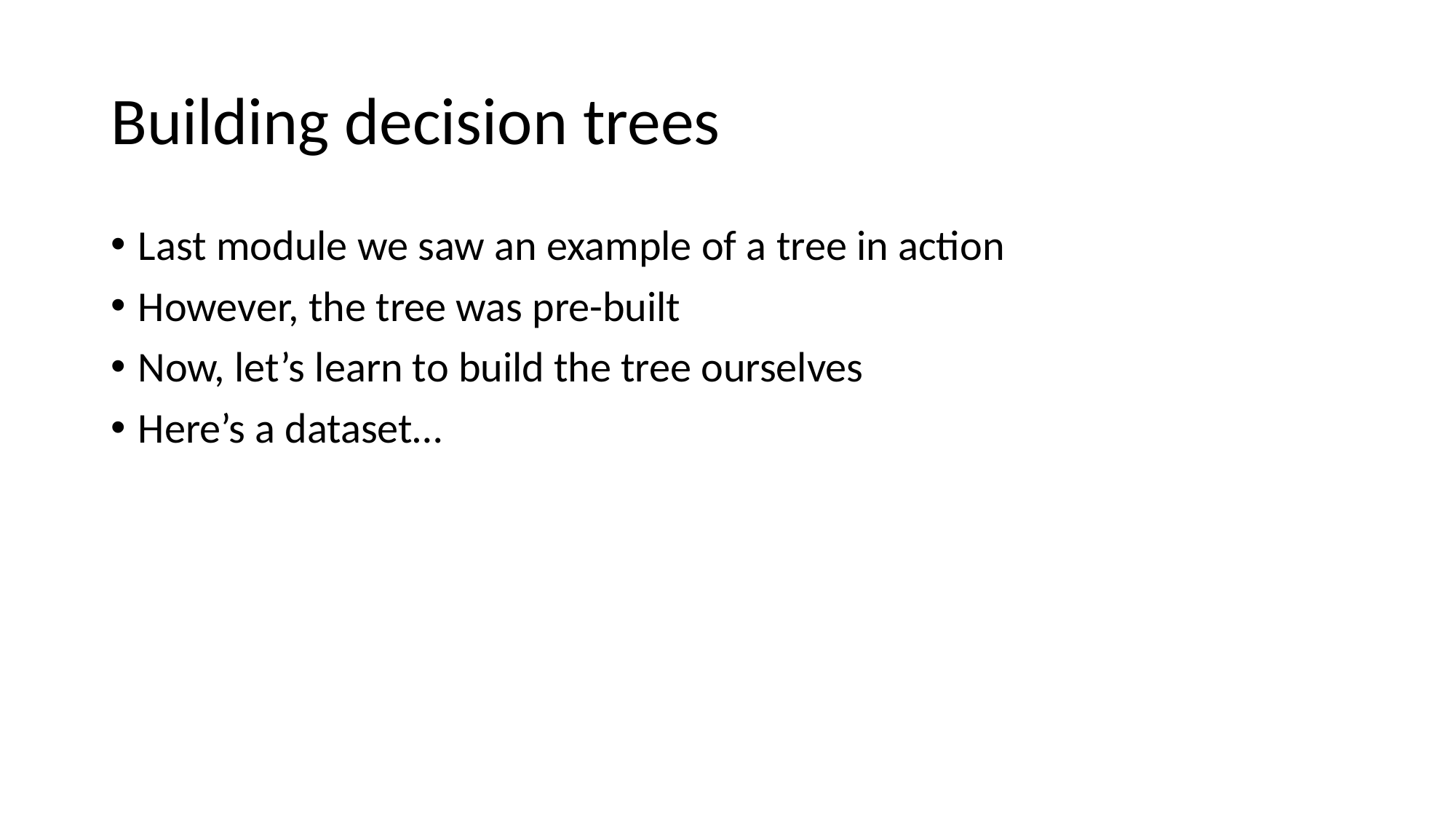

# Building decision trees
Last module we saw an example of a tree in action
However, the tree was pre-built
Now, let’s learn to build the tree ourselves
Here’s a dataset…